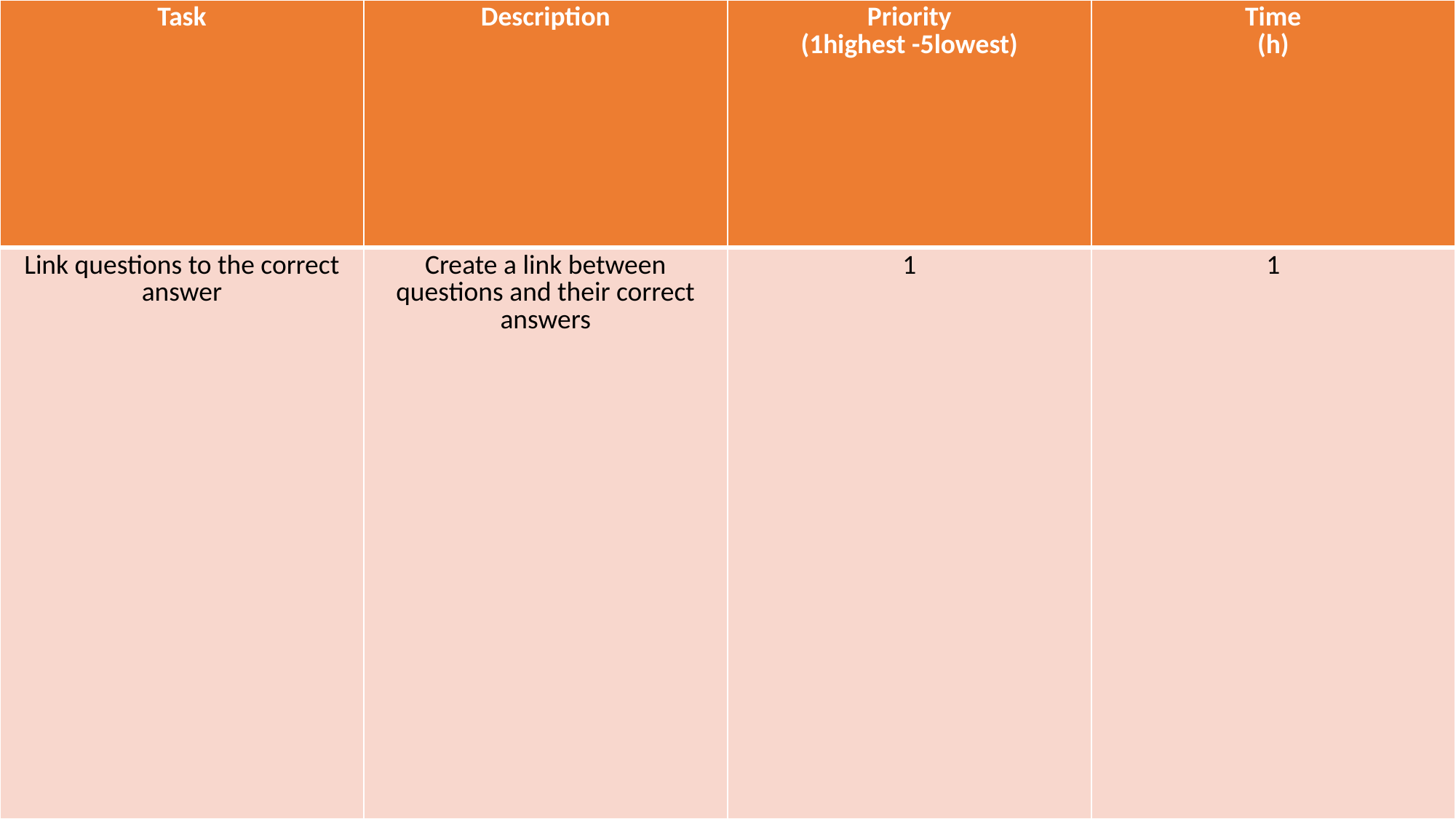

| Task | Description | Priority (1highest -5lowest) | Time (h) |
| --- | --- | --- | --- |
| Link questions to the correct answer | Create a link between questions and their correct answers | 1 | 1 |